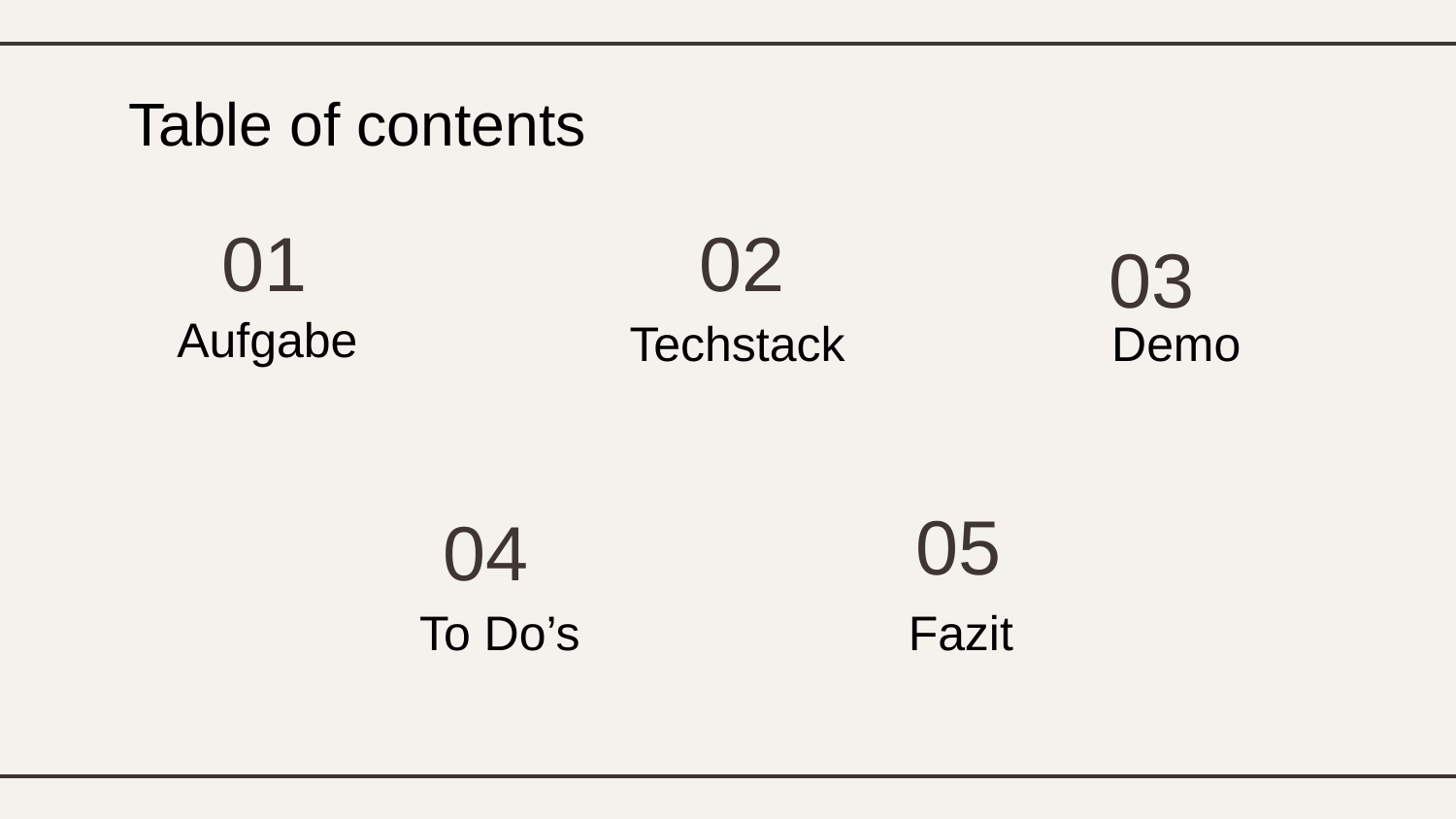

# Table of contents
01
02
03
Aufgabe
Techstack
Demo
05
04
To Do’s
Fazit